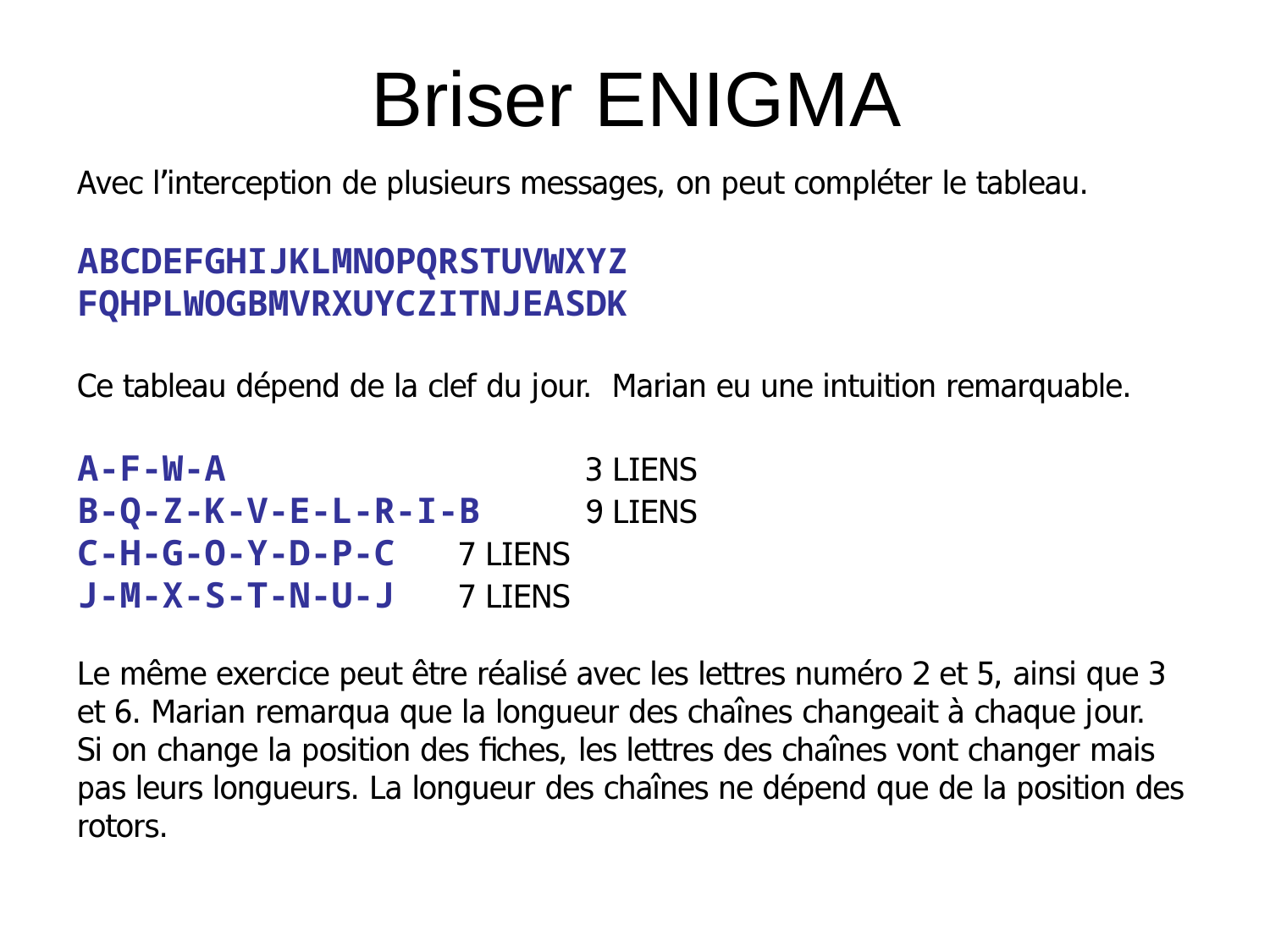

Briser ENIGMA
Avec l’interception de plusieurs messages, on peut compléter le tableau.

ABCDEFGHIJKLMNOPQRSTUVWXYZ
FQHPLWOGBMVRXUYCZITNJEASDK

Ce tableau dépend de la clef du jour.  Marian eu une intuition remarquable.

A-F-W-A			3 LIENS
B-Q-Z-K-V-E-L-R-I-B	9 LIENS
C-H-G-O-Y-D-P-C	7 LIENS
J-M-X-S-T-N-U-J 	7 LIENS

Le même exercice peut être réalisé avec les lettres numéro 2 et 5, ainsi que 3 et 6. Marian remarqua que la longueur des chaînes changeait à chaque jour.
Si on change la position des fiches, les lettres des chaînes vont changer mais pas leurs longueurs. La longueur des chaînes ne dépend que de la position des rotors.